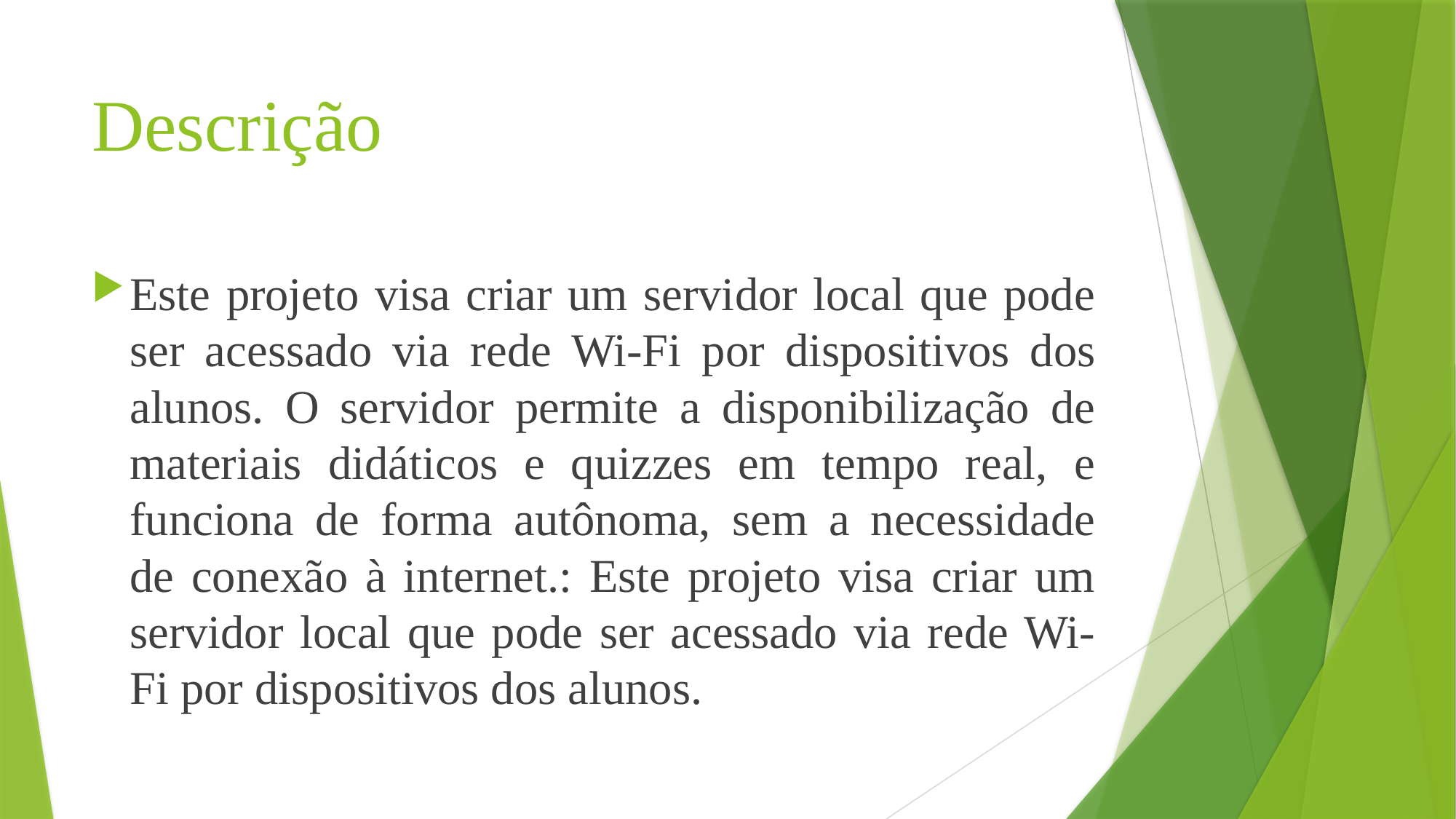

# Descrição
Este projeto visa criar um servidor local que pode ser acessado via rede Wi-Fi por dispositivos dos alunos. O servidor permite a disponibilização de materiais didáticos e quizzes em tempo real, e funciona de forma autônoma, sem a necessidade de conexão à internet.: Este projeto visa criar um servidor local que pode ser acessado via rede Wi-Fi por dispositivos dos alunos.